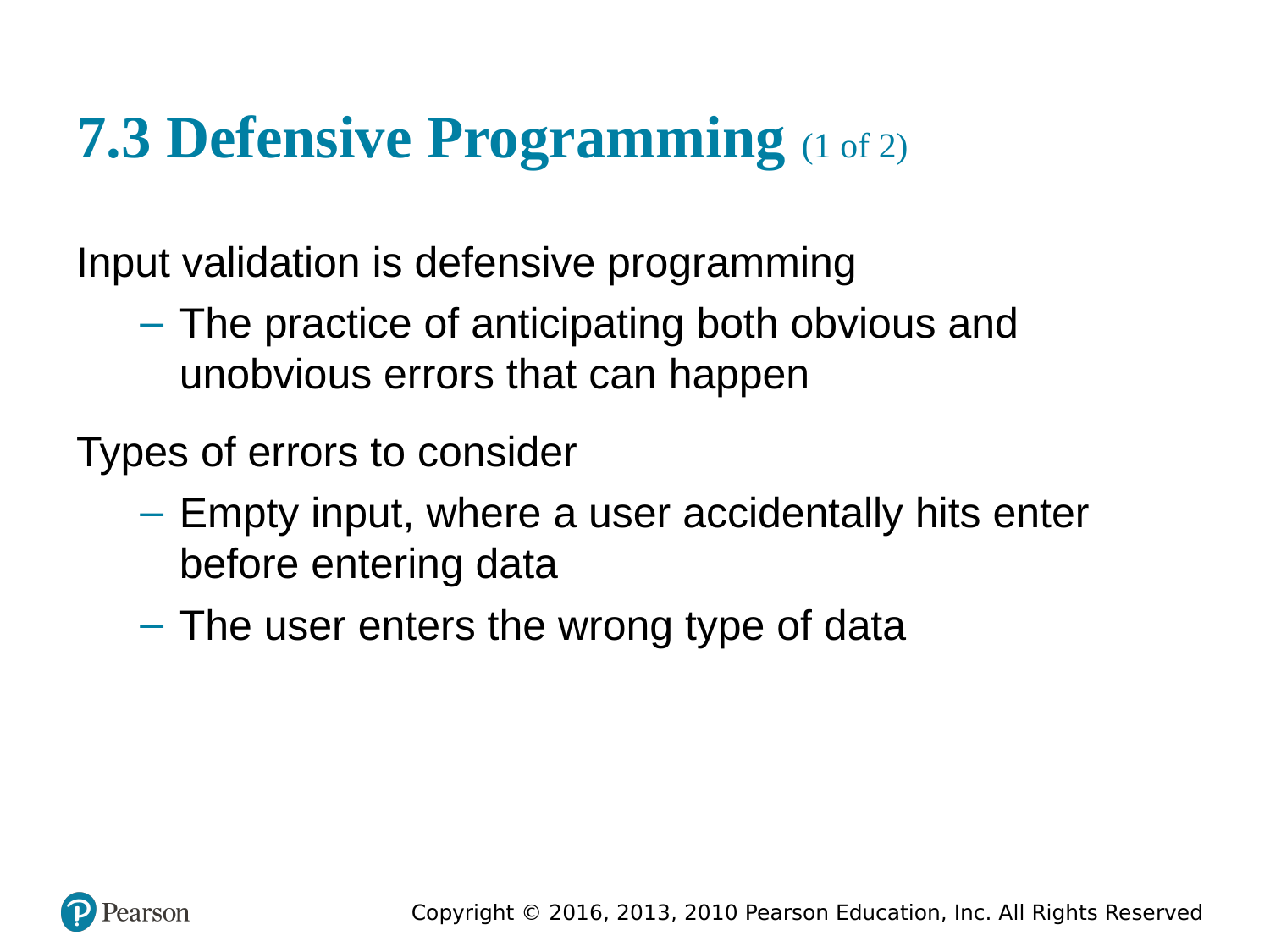

# 7.3 Defensive Programming (1 of 2)
Input validation is defensive programming
The practice of anticipating both obvious and unobvious errors that can happen
Types of errors to consider
Empty input, where a user accidentally hits enter before entering data
The user enters the wrong type of data